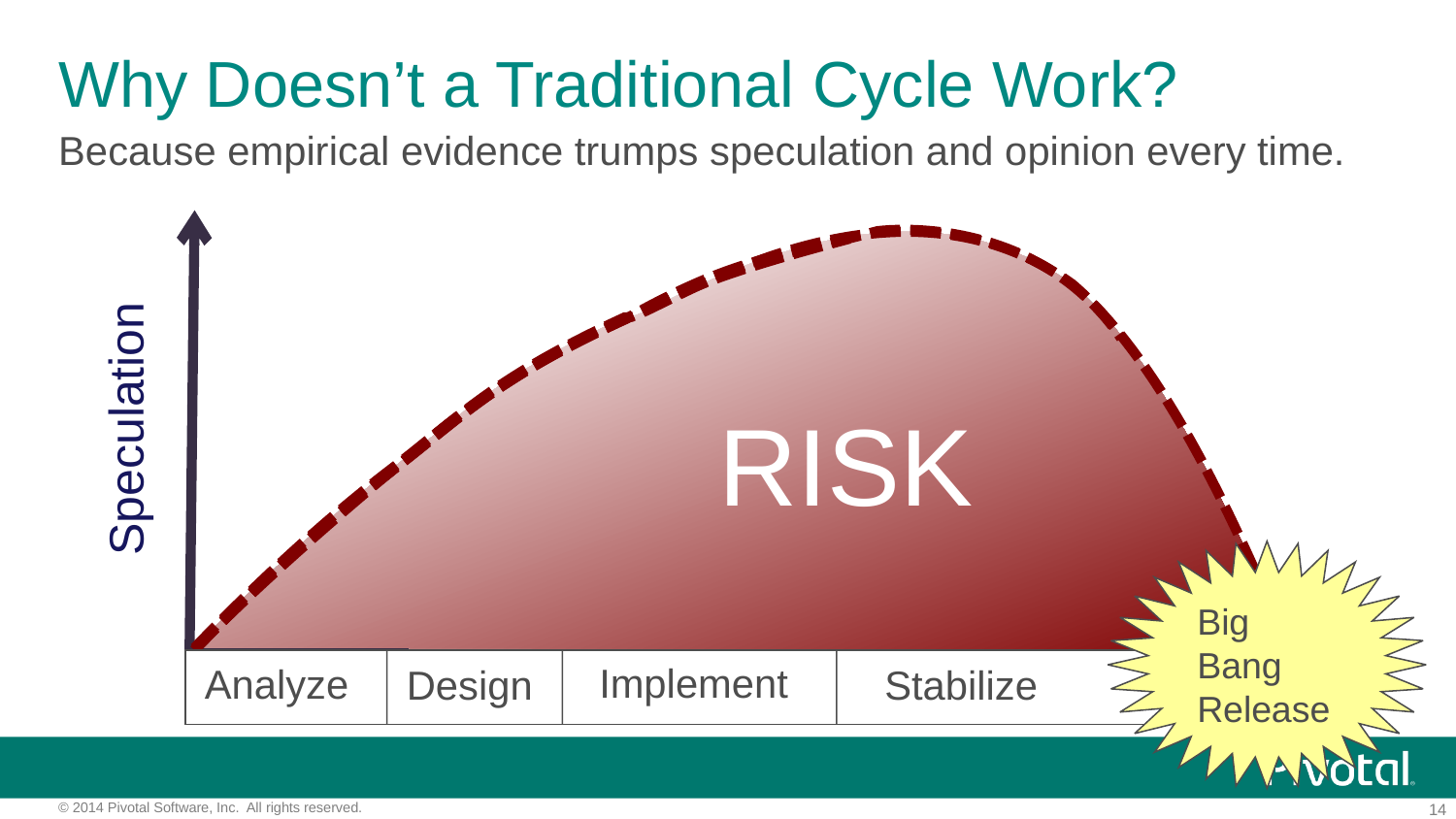

# Why Doesn’t a Traditional Cycle Work?
Because empirical evidence trumps speculation and opinion every time.
               RISK
Speculation

Big Bang
Release

Implement
Analyze
Design
Stabilize